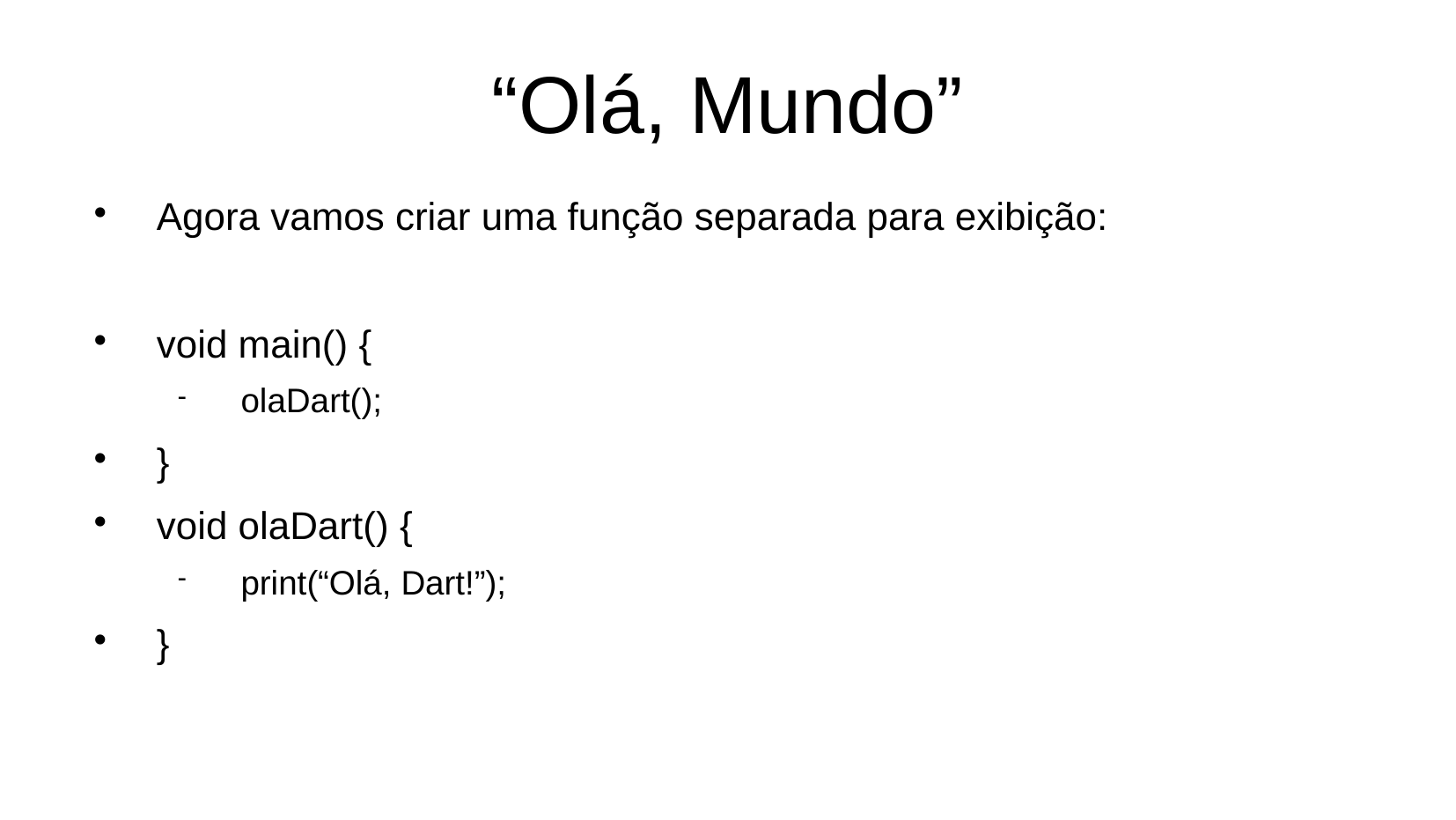

“Olá, Mundo”
Agora vamos criar uma função separada para exibição:

void main() {
olaDart();
}
void olaDart() {
print(“Olá, Dart!”);
}